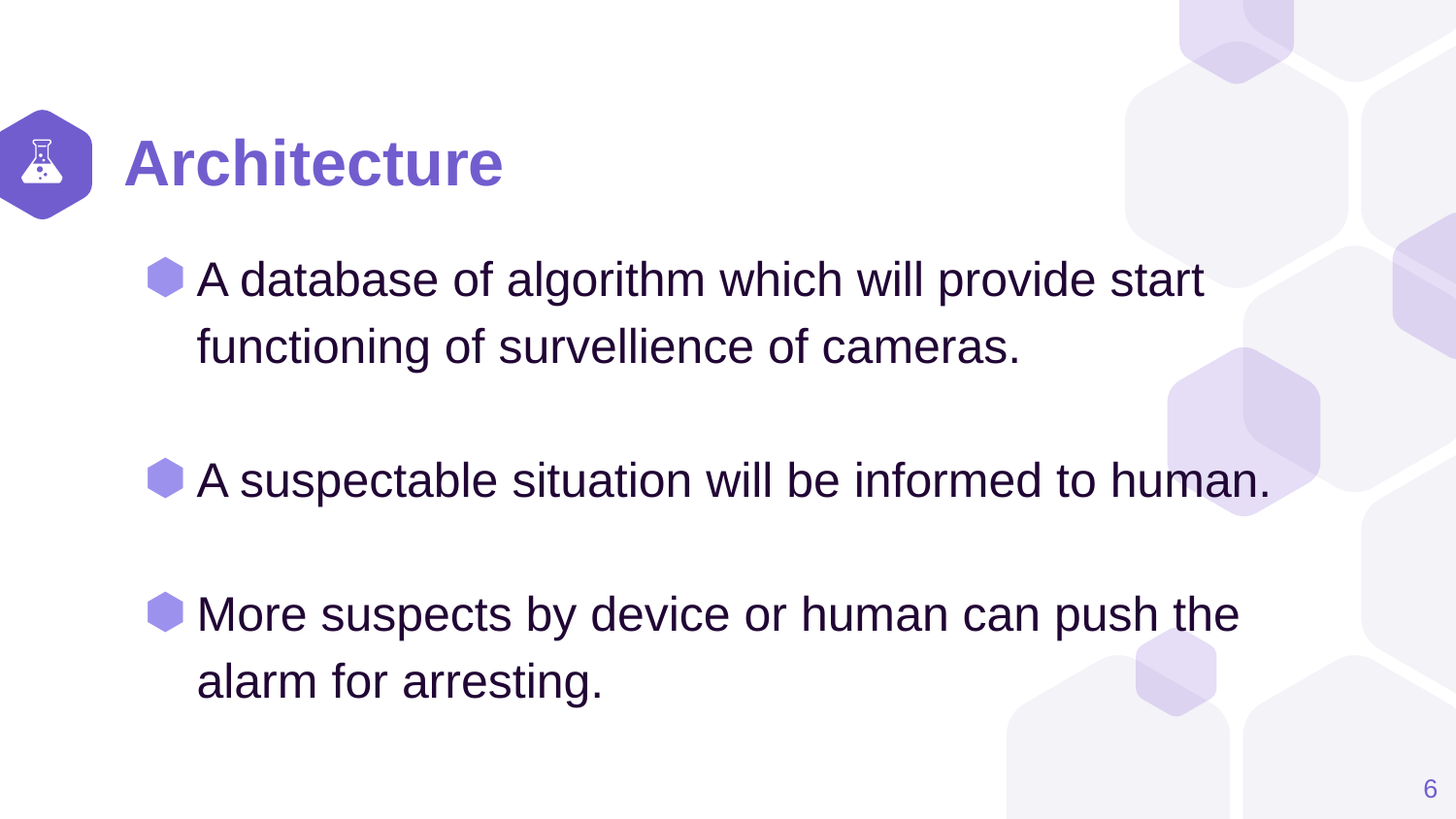

# Architecture

A database of algorithm which will provide start functioning of survellience of cameras.

A suspectable situation will be informed to human.

More suspects by device or human can push the alarm for arresting.

6